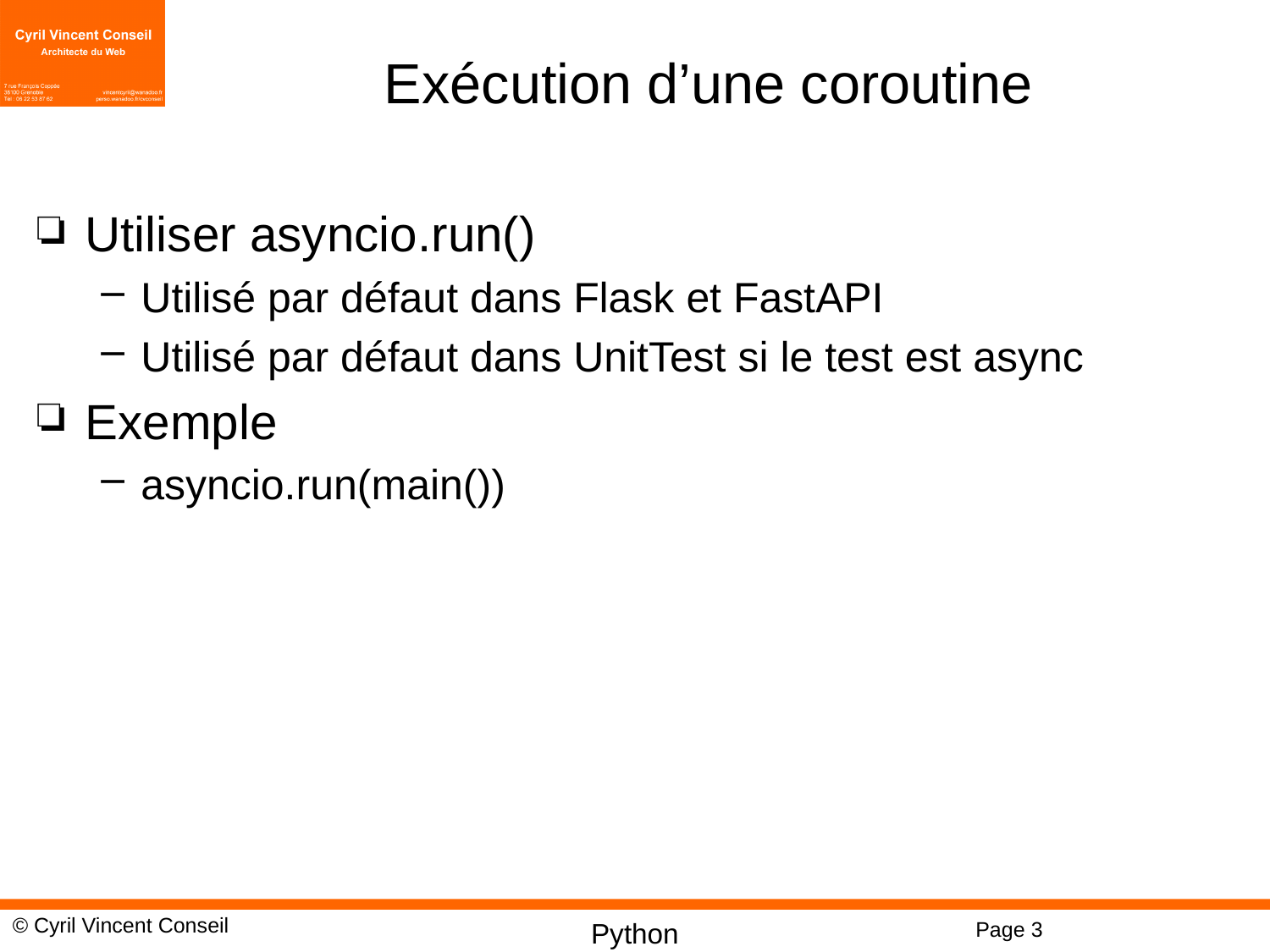

# Exécution d’une coroutine
Utiliser asyncio.run()
Utilisé par défaut dans Flask et FastAPI
Utilisé par défaut dans UnitTest si le test est async
Exemple
asyncio.run(main())